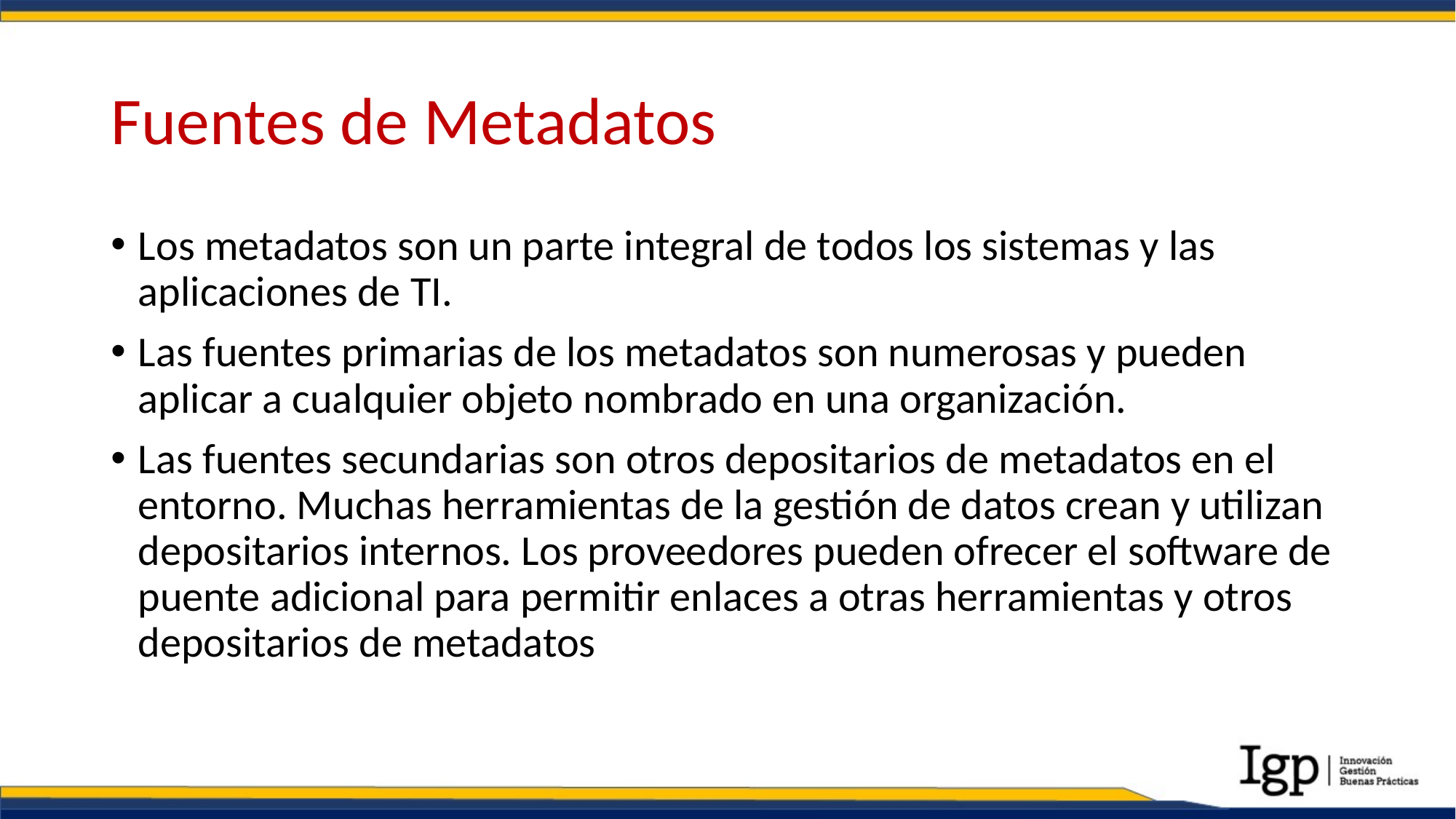

# Fuentes de Metadatos
Los metadatos son un parte integral de todos los sistemas y las aplicaciones de TI.
Las fuentes primarias de los metadatos son numerosas y pueden aplicar a cualquier objeto nombrado en una organización.
Las fuentes secundarias son otros depositarios de metadatos en el entorno. Muchas herramientas de la gestión de datos crean y utilizan depositarios internos. Los proveedores pueden ofrecer el software de puente adicional para permitir enlaces a otras herramientas y otros depositarios de metadatos